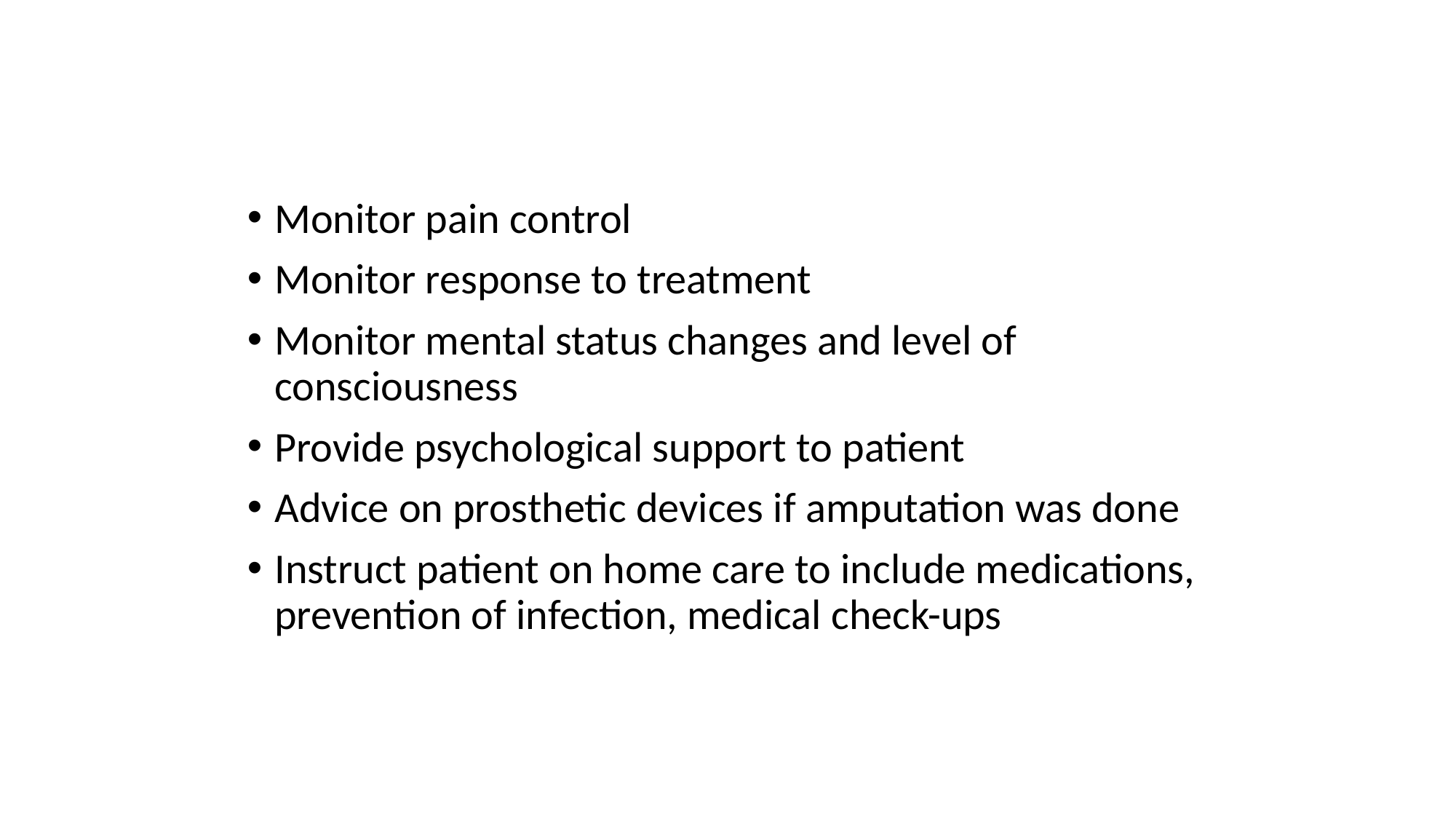

#
Monitor pain control
Monitor response to treatment
Monitor mental status changes and level of consciousness
Provide psychological support to patient
Advice on prosthetic devices if amputation was done
Instruct patient on home care to include medications, prevention of infection, medical check-ups